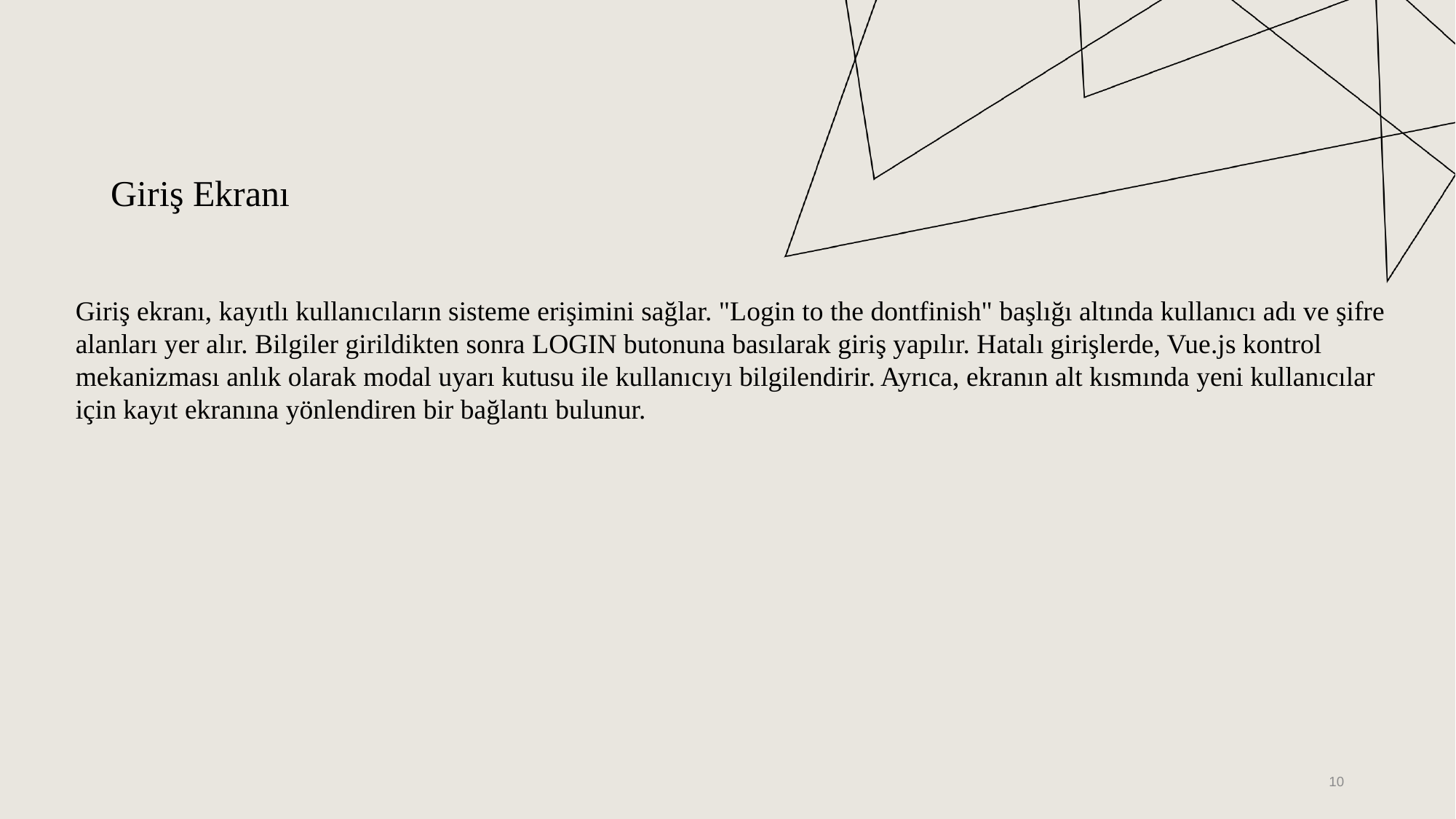

# Giriş Ekranı
Giriş ekranı, kayıtlı kullanıcıların sisteme erişimini sağlar. "Login to the dontfinish" başlığı altında kullanıcı adı ve şifre alanları yer alır. Bilgiler girildikten sonra LOGIN butonuna basılarak giriş yapılır. Hatalı girişlerde, Vue.js kontrol mekanizması anlık olarak modal uyarı kutusu ile kullanıcıyı bilgilendirir. Ayrıca, ekranın alt kısmında yeni kullanıcılar için kayıt ekranına yönlendiren bir bağlantı bulunur.
10